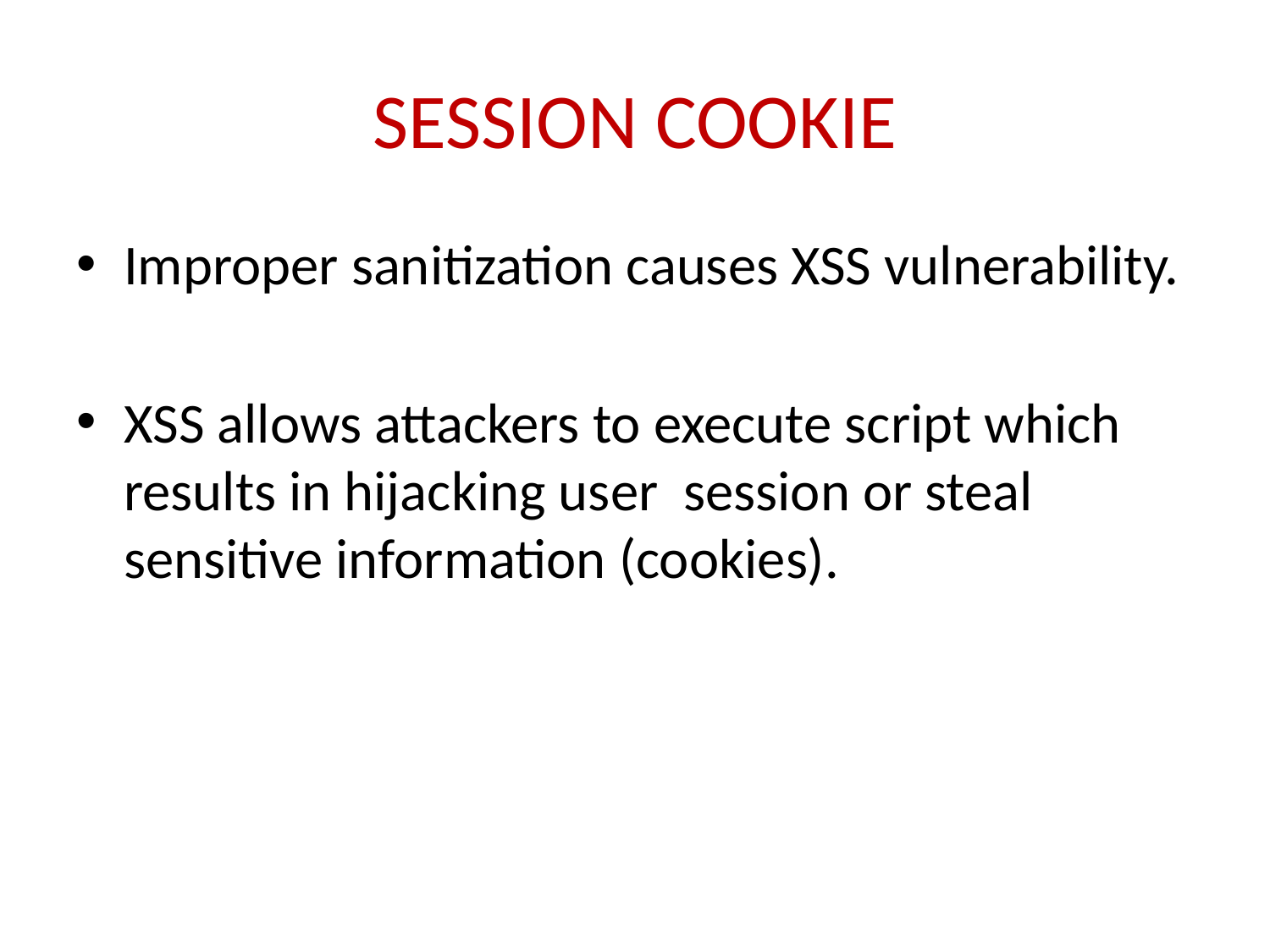

# SESSION COOKIE
Improper sanitization causes XSS vulnerability.

XSS allows attackers to execute script which results in hijacking user  session or steal sensitive information (cookies).